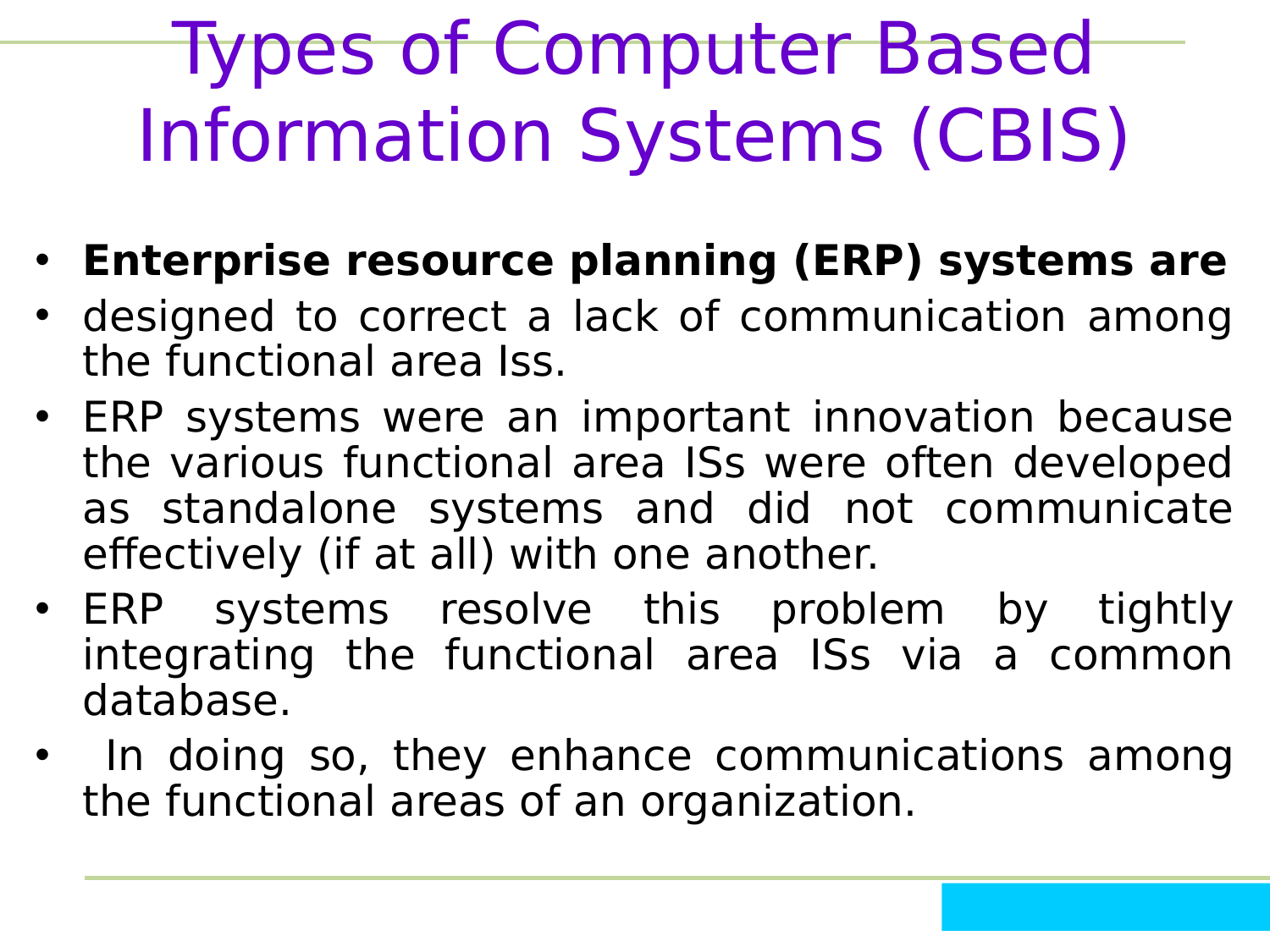

# Types of Computer Based Information Systems (CBIS)
Enterprise resource planning (ERP) systems are
designed to correct a lack of communication among the functional area Iss.
ERP systems were an important innovation because the various functional area ISs were often developed as standalone systems and did not communicate effectively (if at all) with one another.
ERP systems resolve this problem by tightly integrating the functional area ISs via a common database.
 In doing so, they enhance communications among the functional areas of an organization.